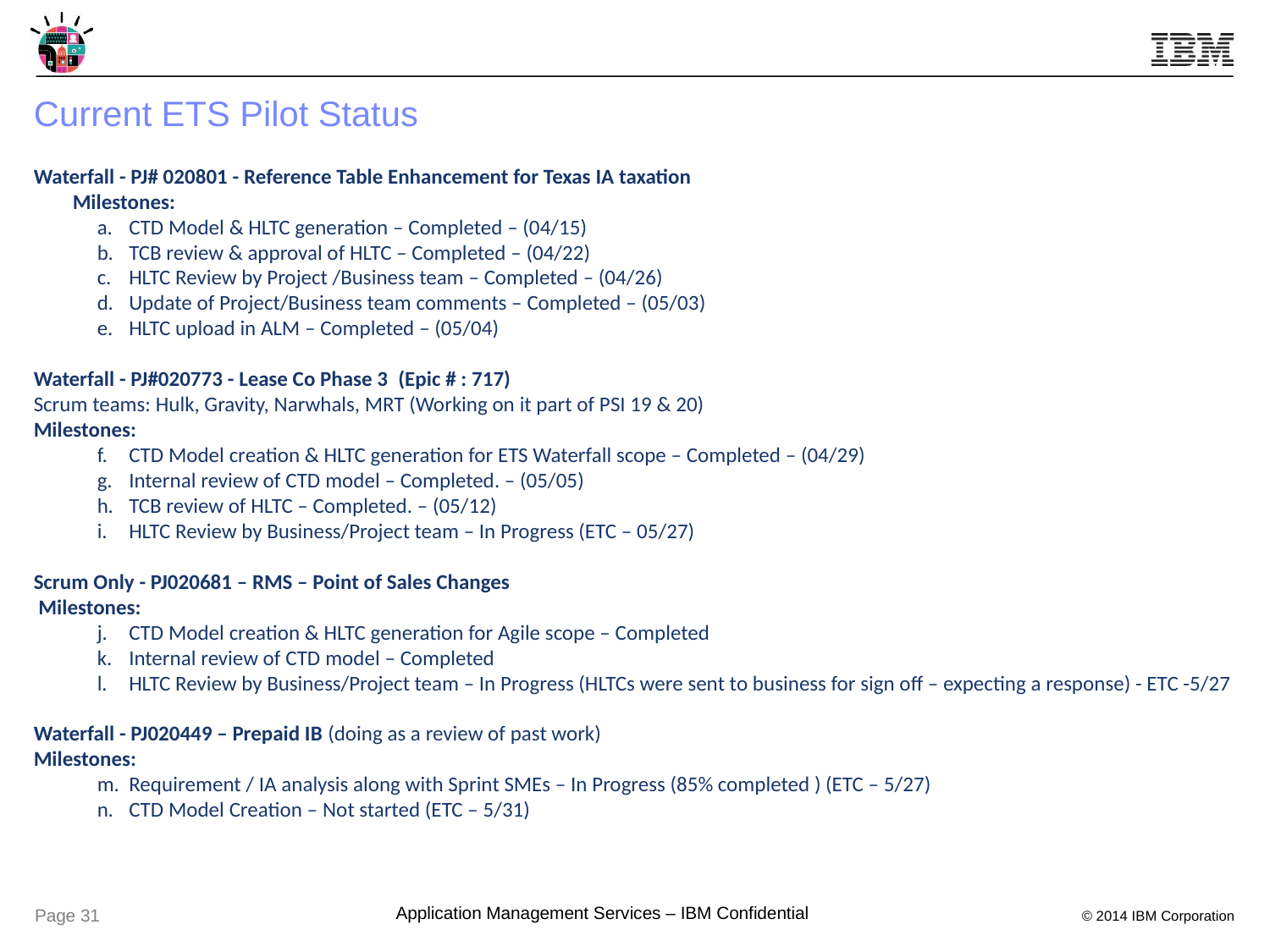

Current ETS Pilot Status
Waterfall - PJ# 020801 - Reference Table Enhancement for Texas IA taxation
        Milestones:
CTD Model & HLTC generation – Completed – (04/15)
TCB review & approval of HLTC – Completed – (04/22)
HLTC Review by Project /Business team – Completed – (04/26)
Update of Project/Business team comments – Completed – (05/03)
HLTC upload in ALM – Completed – (05/04)

Waterfall - PJ#020773 - Lease Co Phase 3  (Epic # : 717)
Scrum teams: Hulk, Gravity, Narwhals, MRT (Working on it part of PSI 19 & 20)
Milestones:
CTD Model creation & HLTC generation for ETS Waterfall scope – Completed – (04/29)
Internal review of CTD model – Completed. – (05/05)
TCB review of HLTC – Completed. – (05/12)
HLTC Review by Business/Project team – In Progress (ETC – 05/27)

Scrum Only - PJ020681 – RMS – Point of Sales Changes
 Milestones:
CTD Model creation & HLTC generation for Agile scope – Completed
Internal review of CTD model – Completed
HLTC Review by Business/Project team – In Progress (HLTCs were sent to business for sign off – expecting a response) - ETC -5/27

Waterfall - PJ020449 – Prepaid IB (doing as a review of past work)
Milestones:
Requirement / IA analysis along with Sprint SMEs – In Progress (85% completed ) (ETC – 5/27)
CTD Model Creation – Not started (ETC – 5/31)